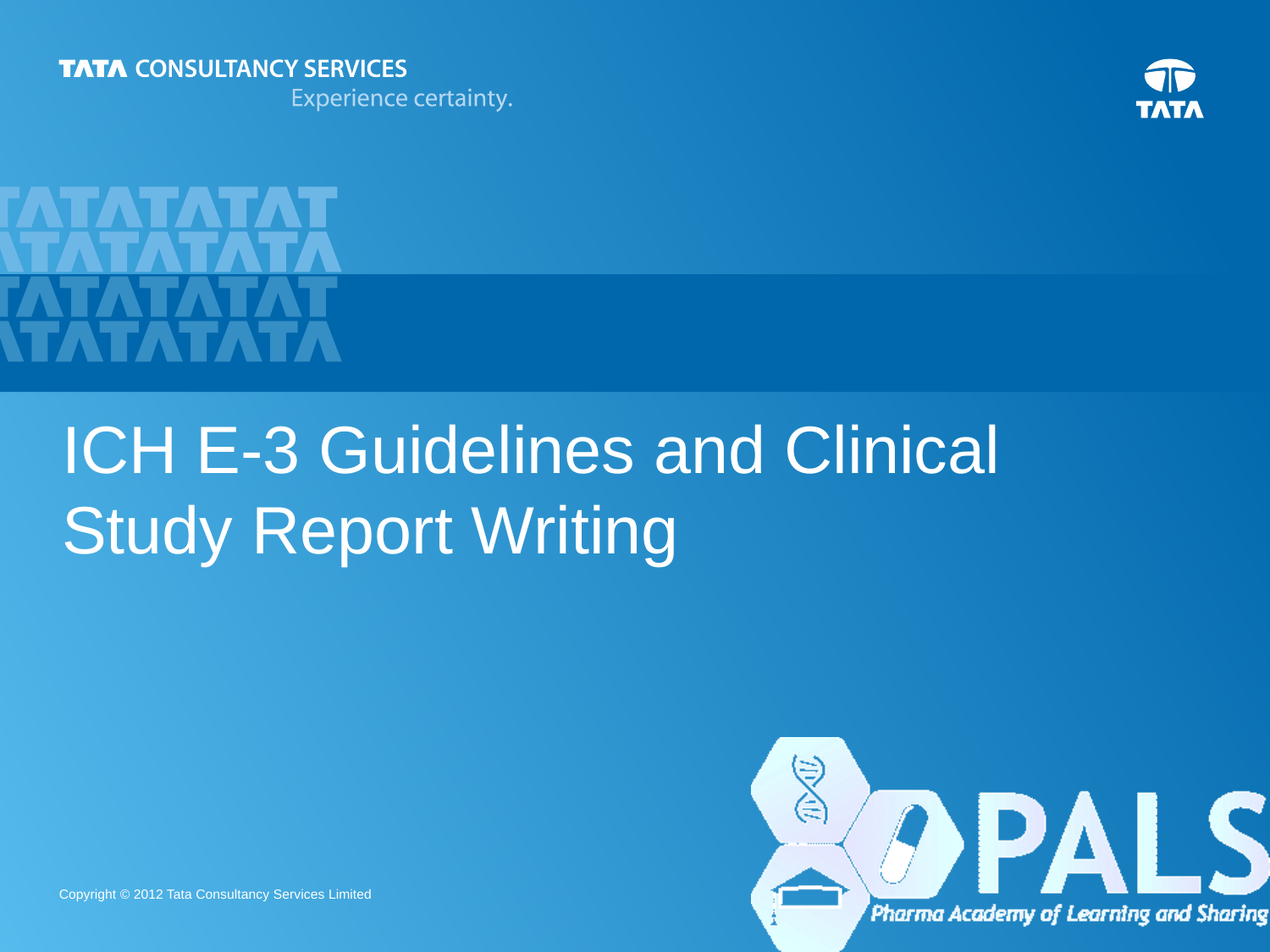

# ICH E-3 Guidelines and Clinical Study Report Writing